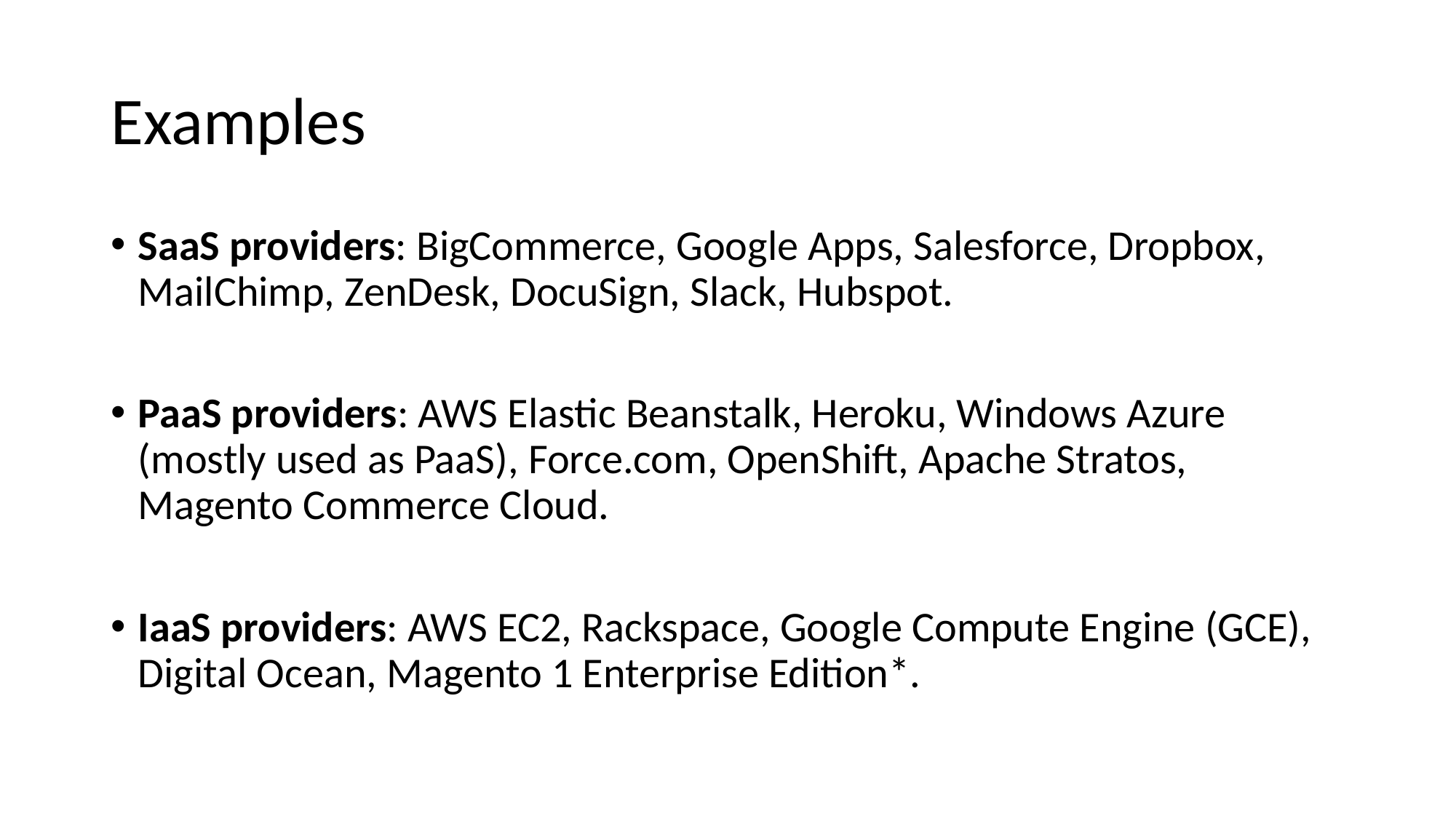

# Examples
SaaS providers: BigCommerce, Google Apps, Salesforce, Dropbox, MailChimp, ZenDesk, DocuSign, Slack, Hubspot.

PaaS providers: AWS Elastic Beanstalk, Heroku, Windows Azure (mostly used as PaaS), Force.com, OpenShift, Apache Stratos, Magento Commerce Cloud.

IaaS providers: AWS EC2, Rackspace, Google Compute Engine (GCE), Digital Ocean, Magento 1 Enterprise Edition*.